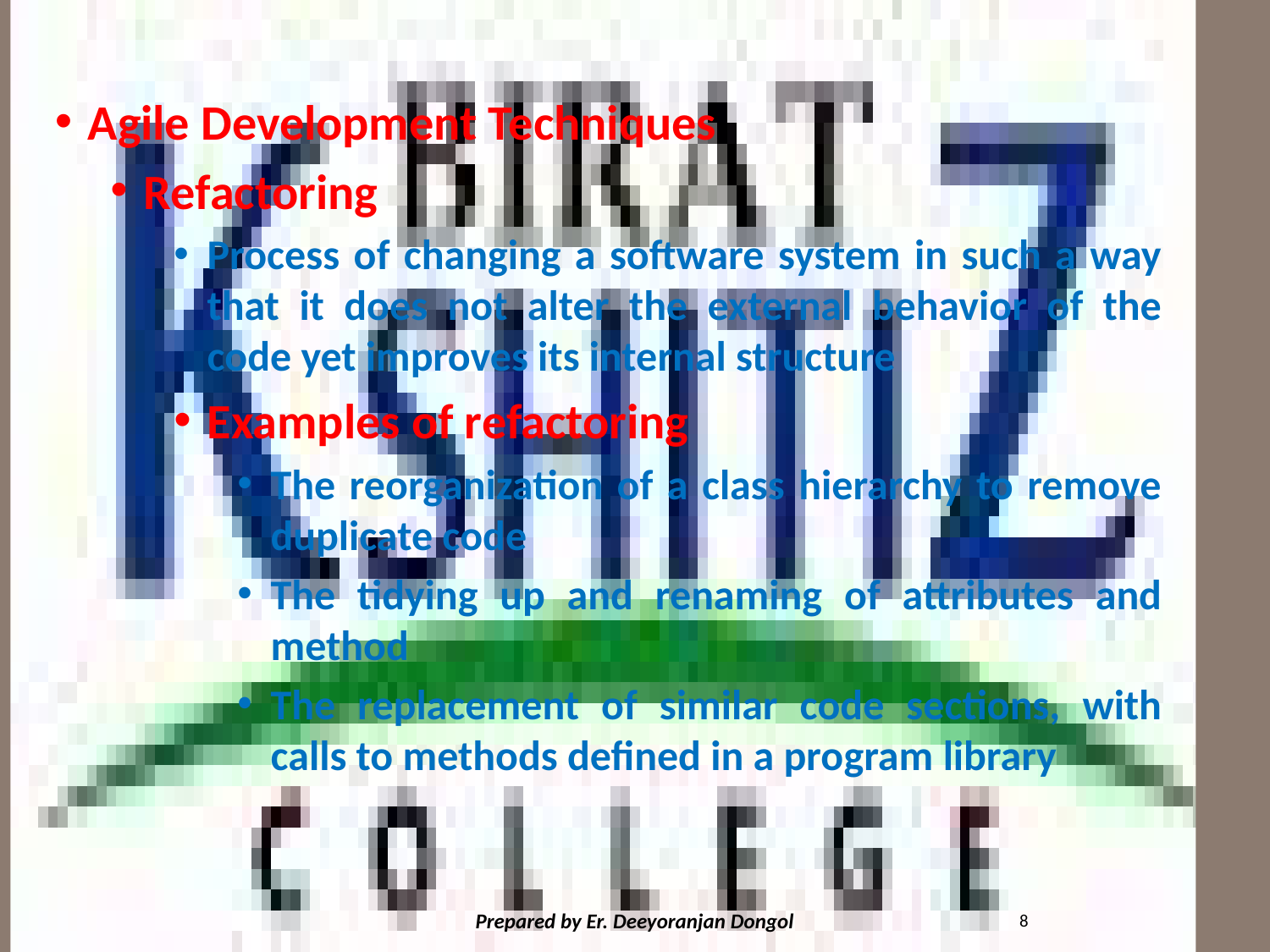

#
Agile Development Techniques
Refactoring
Process of changing a software system in such a way that it does not alter the external behavior of the code yet improves its internal structure
Examples of refactoring
The reorganization of a class hierarchy to remove duplicate code
The tidying up and renaming of attributes and method
The replacement of similar code sections, with calls to methods defined in a program library
8
Prepared by Er. Deeyoranjan Dongol